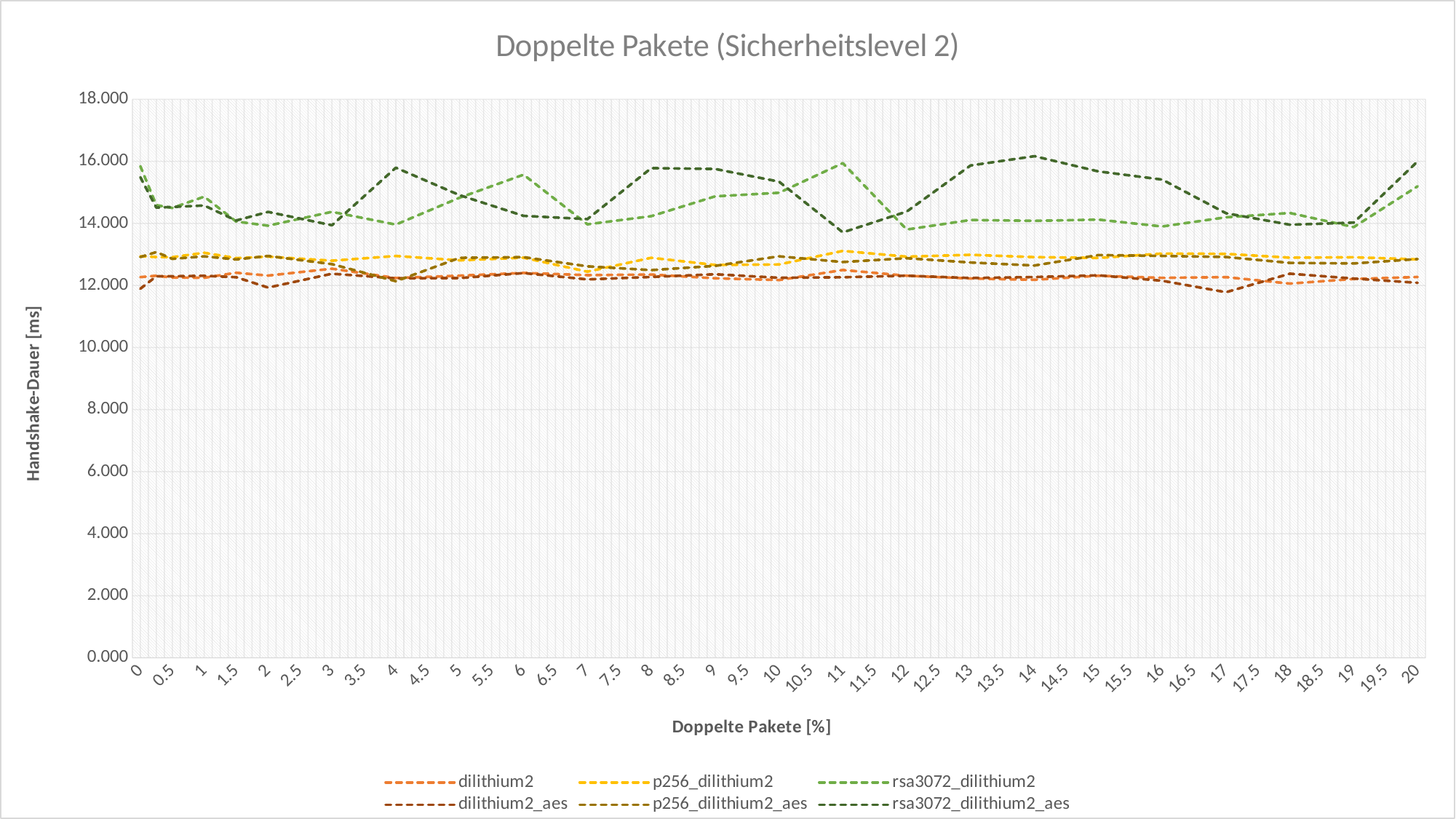

### Chart: Doppelte Pakete (Sicherheitslevel 2)

| Category | dilithium2 | p256_dilithium2 | rsa3072_dilithium2 | dilithium2_aes | p256_dilithium2_aes | rsa3072_dilithium2_aes |
|---|---|---|---|---|---|---|
| 0 | 12.26946665 | 12.9404296299999 | 15.8460793699999 | 11.89514854 | 12.91673033 | 15.49002393 |
| 0.25 | 12.3152337399999 | 12.91879018 | 14.58981597 | 12.2974661 | 13.0771407399999 | 14.50963896 |
| 0.5 | 12.25542144 | 12.91297028 | 14.49848845 | 12.29665398 | 12.85701276 | 14.53027 |
| 0.75 | None | None | None | None | None | None |
| 1 | 12.24864667 | 13.0535386 | 14.8634216599999 | 12.31182542 | 12.9389775799999 | 14.57779944 |
| 1.25 | None | None | None | None | None | None |
| 1.5 | 12.41042566 | 12.88134744 | 14.06172677 | 12.2661509299999 | 12.8384129299999 | 14.0941506599999 |
| 1.75 | None | None | None | None | None | None |
| 2 | 12.31999287 | 12.93104559 | 13.92882613 | 11.9326928999999 | 12.9514589199999 | 14.3709586399999 |
| 2.25 | None | None | None | None | None | None |
| 2.5 | None | None | None | None | None | None |
| 2.75 | None | None | None | None | None | None |
| 3 | 12.54045764 | 12.79856175 | 14.3745429 | 12.37858066 | 12.68769435 | 13.94308481 |
| 3.25 | None | None | None | None | None | None |
| 3.5 | None | None | None | None | None | None |
| 3.75 | None | None | None | None | None | None |
| 4 | 12.23998622 | 12.95162679 | 13.96309127 | 12.23130913 | 12.13760744 | 15.7951874999999 |
| 4.25 | None | None | None | None | None | None |
| 4.5 | None | None | None | None | None | None |
| 4.75 | None | None | None | None | None | None |
| 5 | 12.31664955 | 12.81030784 | 14.82981728 | 12.2392130799999 | 12.8925479499999 | 14.91144472 |
| 5.25 | None | None | None | None | None | None |
| 5.5 | None | None | None | None | None | None |
| 5.75 | None | None | None | None | None | None |
| 6 | 12.40581277 | 12.89605186 | 15.5706268 | 12.3994211999999 | 12.9139726999999 | 14.2434948199999 |
| 6.25 | None | None | None | None | None | None |
| 6.5 | None | None | None | None | None | None |
| 6.75 | None | None | None | None | None | None |
| 7 | 12.33379501 | 12.4451037099999 | 13.97187816 | 12.1961053699999 | 12.61663213 | 14.1396852699999 |
| 7.25 | None | None | None | None | None | None |
| 7.5 | None | None | None | None | None | None |
| 7.75 | None | None | None | None | None | None |
| 8 | 12.3520825499999 | 12.8936730999999 | 14.2337420899999 | 12.2745903 | 12.4944433699999 | 15.7818857499999 |
| 8.25 | None | None | None | None | None | None |
| 8.5 | None | None | None | None | None | None |
| 8.75 | None | None | None | None | None | None |
| 9 | 12.2321872199999 | 12.6607387 | 14.8736677699999 | 12.36160351 | 12.63179265 | 15.75443884 |
| 9.25 | None | None | None | None | None | None |
| 9.5 | None | None | None | None | None | None |
| 9.75 | None | None | None | None | None | None |
| 10 | 12.17546313 | 12.6761848 | 14.9879576499999 | 12.24854036 | 12.9409001799999 | 15.34646085 |
| 10.25 | None | None | None | None | None | None |
| 10.5 | None | None | None | None | None | None |
| 10.75 | None | None | None | None | None | None |
| 11 | 12.4992130099999 | 13.11470524 | 15.9430671 | 12.2655492 | 12.7556551499999 | 13.7111796999999 |
| 11.25 | None | None | None | None | None | None |
| 11.5 | None | None | None | None | None | None |
| 11.75 | None | None | None | None | None | None |
| 12 | 12.31343996 | 12.9299502999999 | 13.80209484 | 12.3150819999999 | 12.8789317899999 | 14.3825330999999 |
| 12.25 | None | None | None | None | None | None |
| 12.5 | None | None | None | None | None | None |
| 12.75 | None | None | None | None | None | None |
| 13 | 12.2258139899999 | 12.9894124299999 | 14.11126982 | 12.2404683399999 | 12.7405121999999 | 15.8683117699999 |
| 13.25 | None | None | None | None | None | None |
| 13.5 | None | None | None | None | None | None |
| 13.75 | None | None | None | None | None | None |
| 14 | 12.1844668499999 | 12.91467681 | 14.0836734 | 12.2716709899999 | 12.6425316499999 | 16.16799424 |
| 14.25 | None | None | None | None | None | None |
| 14.5 | None | None | None | None | None | None |
| 14.75 | None | None | None | None | None | None |
| 15 | 12.31375443 | 12.8866883599999 | 14.12353187 | 12.32766493 | 12.98030637 | 15.6755041799999 |
| 15.25 | None | None | None | None | None | None |
| 15.5 | None | None | None | None | None | None |
| 15.75 | None | None | None | None | None | None |
| 16 | 12.2465525799999 | 13.02972023 | 13.90269339 | 12.15299331 | 12.9532541899999 | 15.4132521399999 |
| 16.25 | None | None | None | None | None | None |
| 16.5 | None | None | None | None | None | None |
| 16.75 | None | None | None | None | None | None |
| 17 | 12.26914016 | 13.01947233 | 14.19851637 | 11.78234462 | 12.91886982 | 14.32872294 |
| 17.25 | None | None | None | None | None | None |
| 17.5 | None | None | None | None | None | None |
| 17.75 | None | None | None | None | None | None |
| 18 | 12.0625492999999 | 12.89716316 | 14.3368079399999 | 12.37978093 | 12.72771296 | 13.9596685999999 |
| 18.25 | None | None | None | None | None | None |
| 18.5 | None | None | None | None | None | None |
| 18.75 | None | None | None | None | None | None |
| 19 | 12.20977428 | 12.9104341899999 | 13.88277542 | 12.22336977 | 12.70894892 | 14.0268974599999 |
| 19.25 | None | None | None | None | None | None |
| 19.5 | None | None | None | None | None | None |
| 19.75 | None | None | None | None | None | None |
| 20 | 12.2740011199999 | 12.8404701099999 | 15.1967387 | 12.0872826299999 | 12.85035606 | 16.0009238299999 |